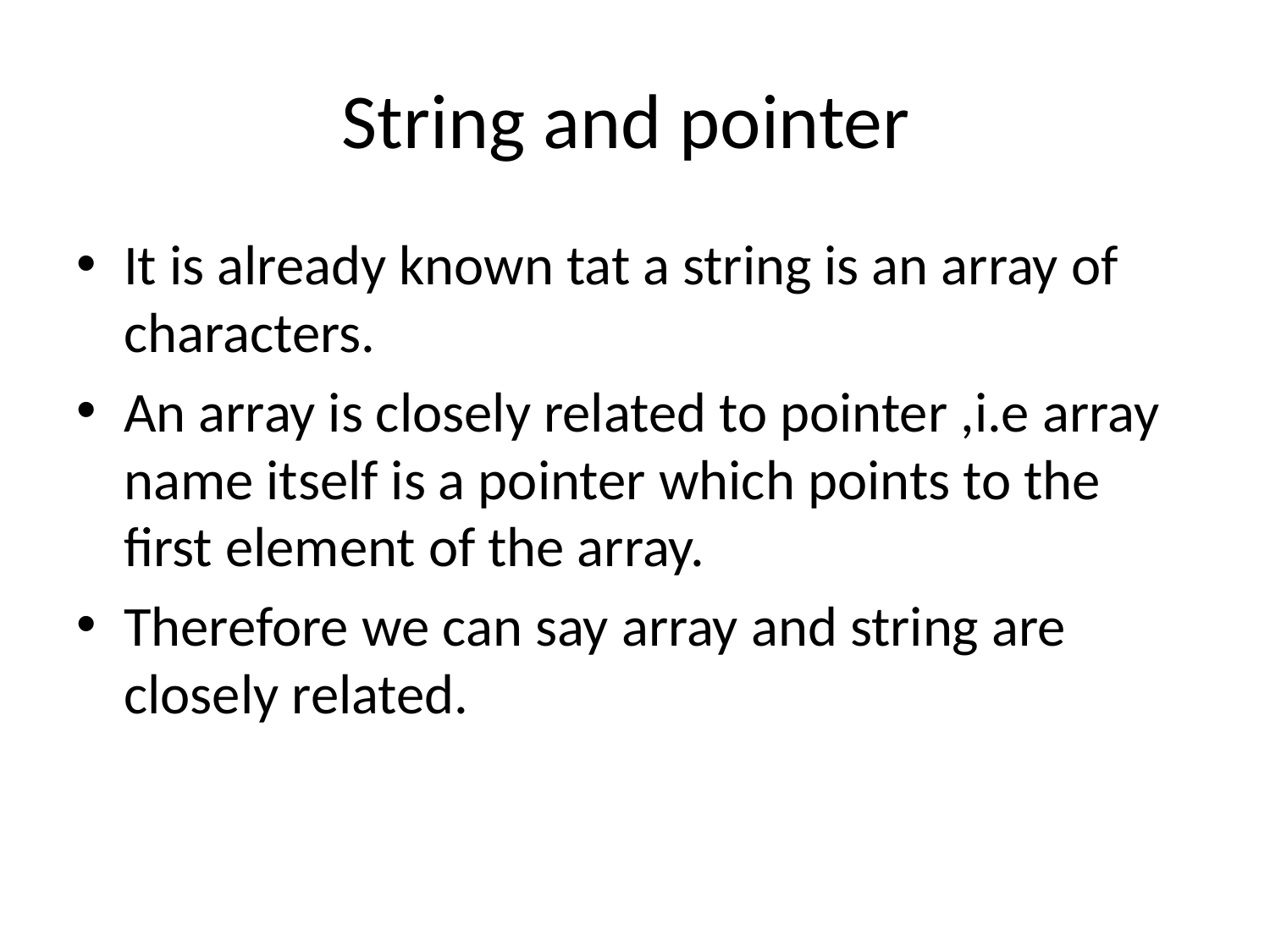

# String and pointer
It is already known tat a string is an array of characters.
An array is closely related to pointer ,i.e array name itself is a pointer which points to the first element of the array.
Therefore we can say array and string are closely related.